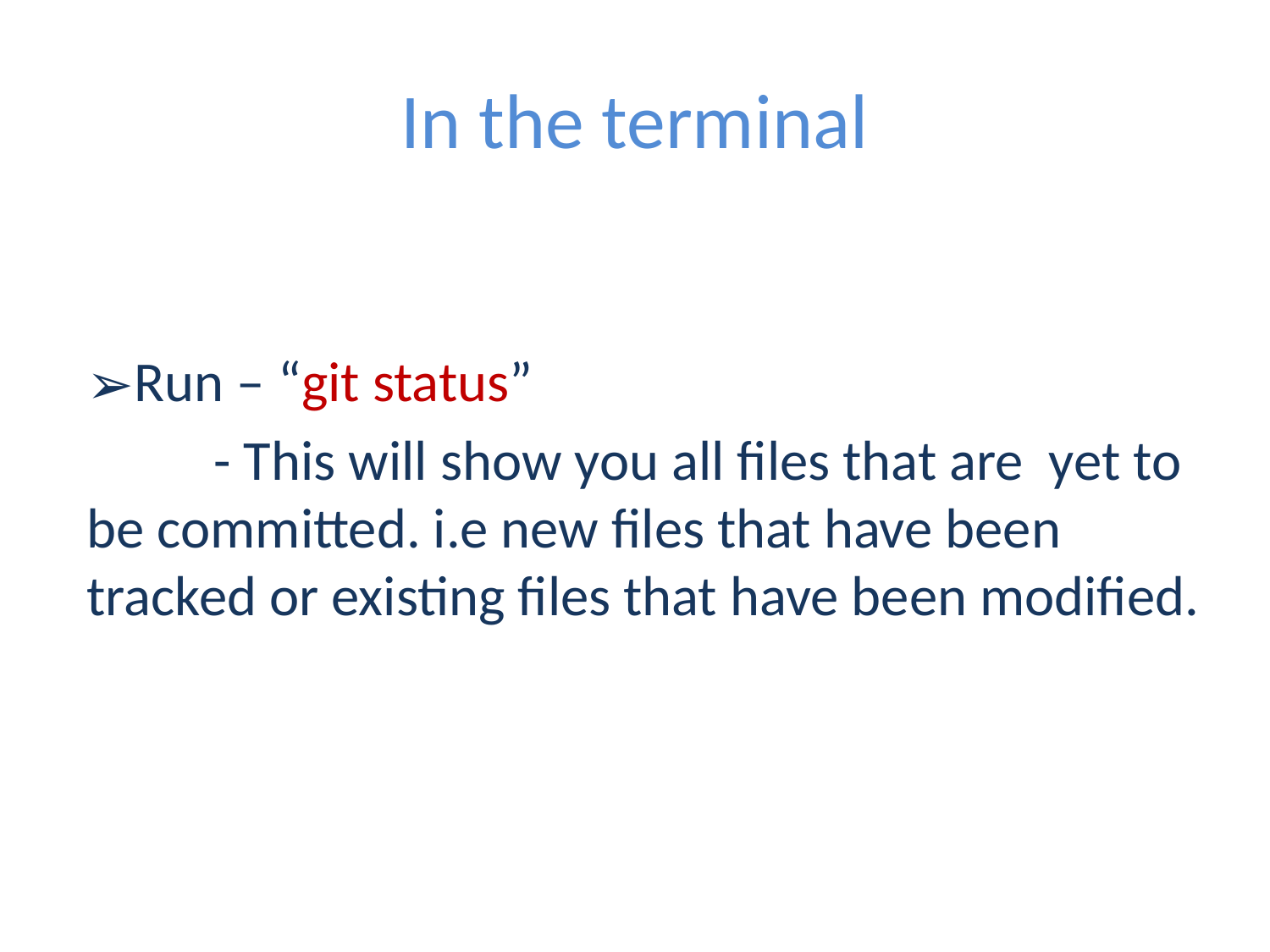

# In the terminal
Run – “git status”
	- This will show you all files that are  yet to be committed. i.e new files that have been tracked or existing files that have been modified.